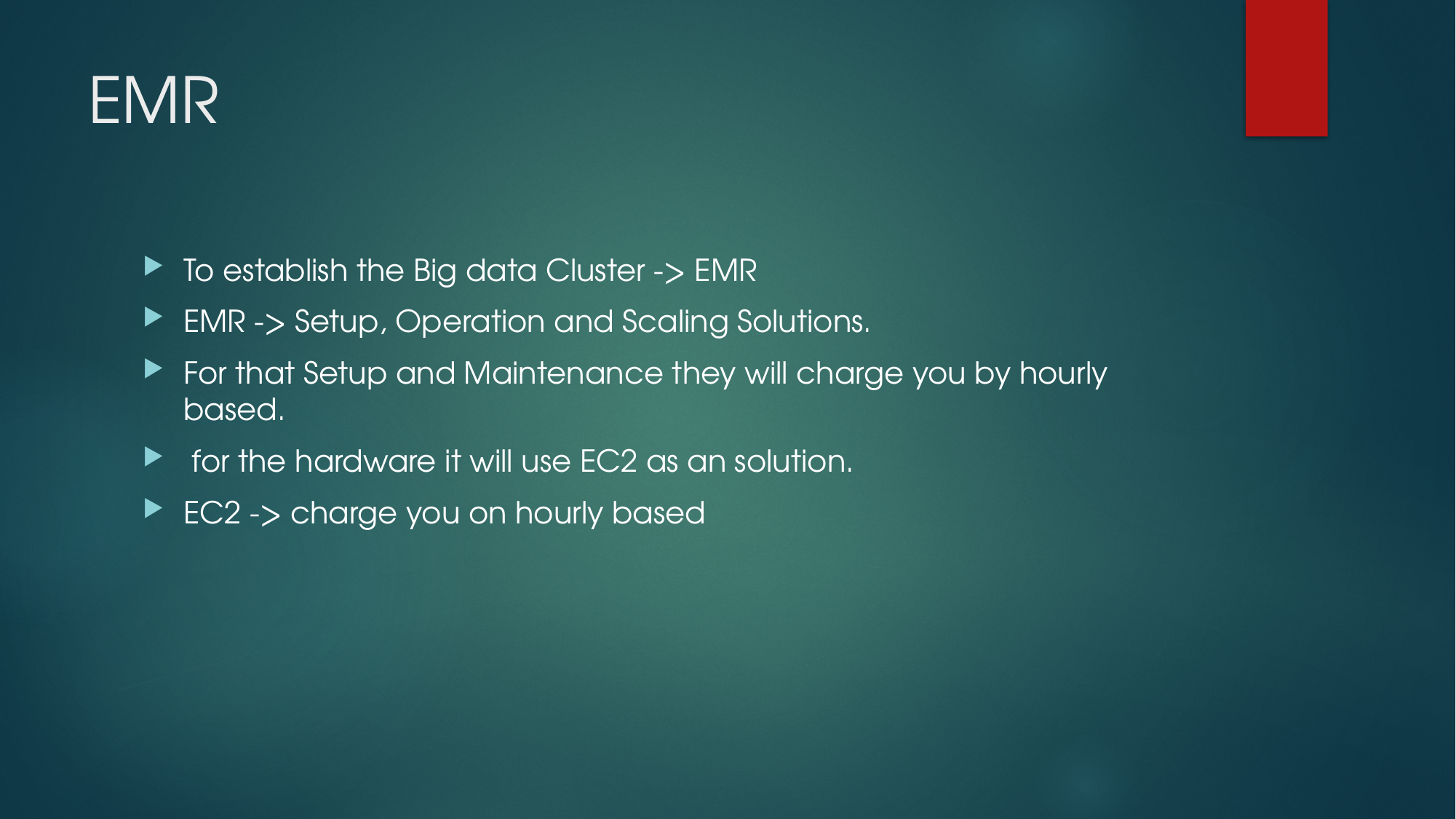

# EMR
To establish the Big data Cluster -> EMR
EMR -> Setup, Operation and Scaling Solutions.
For that Setup and Maintenance they will charge you by hourly based.
 for the hardware it will use EC2 as an solution.
EC2 -> charge you on hourly based